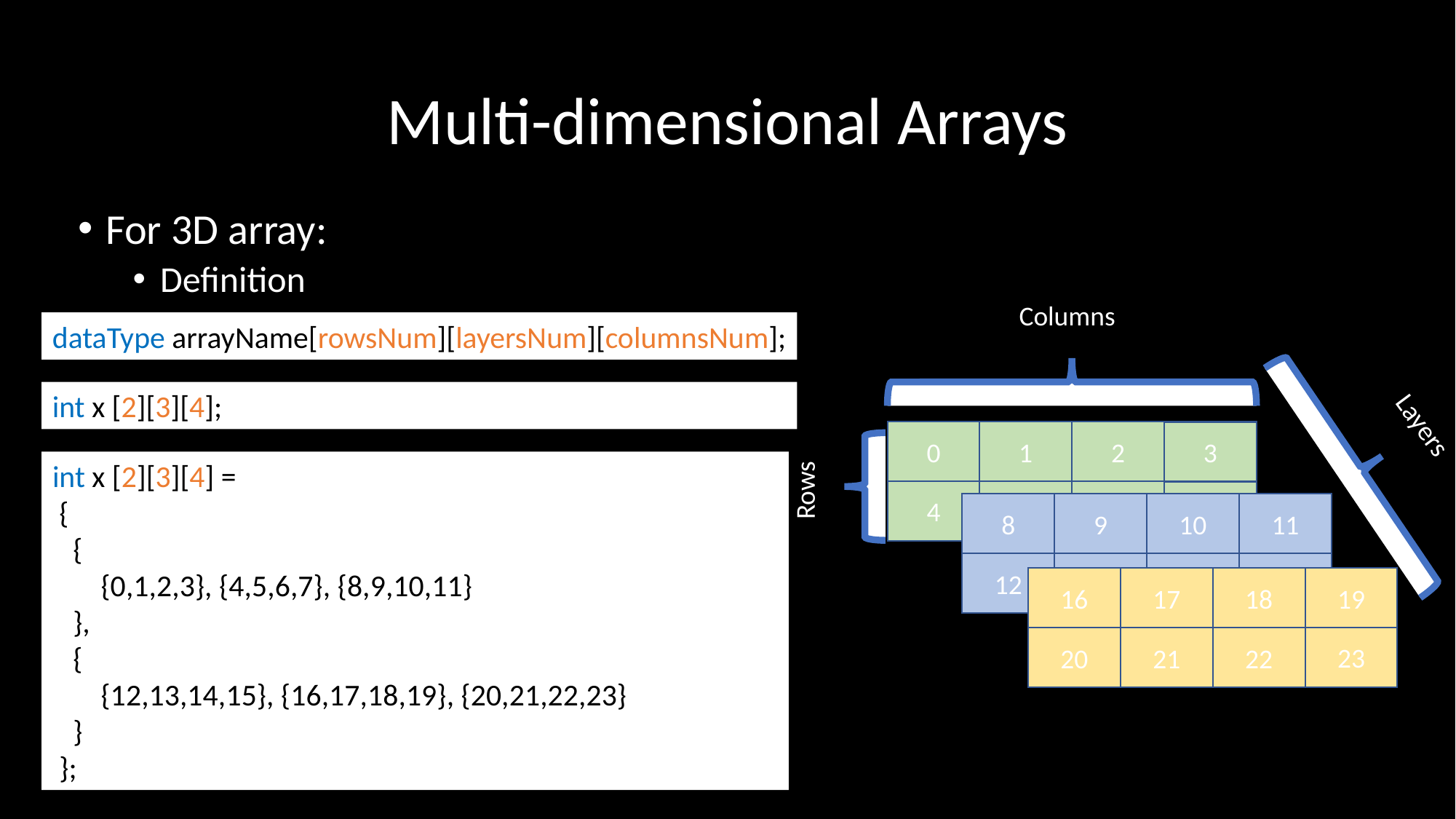

# Multi-dimensional Arrays
For 3D array:
Definition

Columns

Layers
0
1
2
3
4
5
6
7

Rows
8
9
10
11
12
13
14
15
19
16
17
18
23
20
21
22
dataType arrayName[rowsNum][layersNum][columnsNum];
int x [2][3][4];
int x [2][3][4] =
 {
   {
       {0,1,2,3}, {4,5,6,7}, {8,9,10,11}
   },
   {
       {12,13,14,15}, {16,17,18,19}, {20,21,22,23}
   }
 };